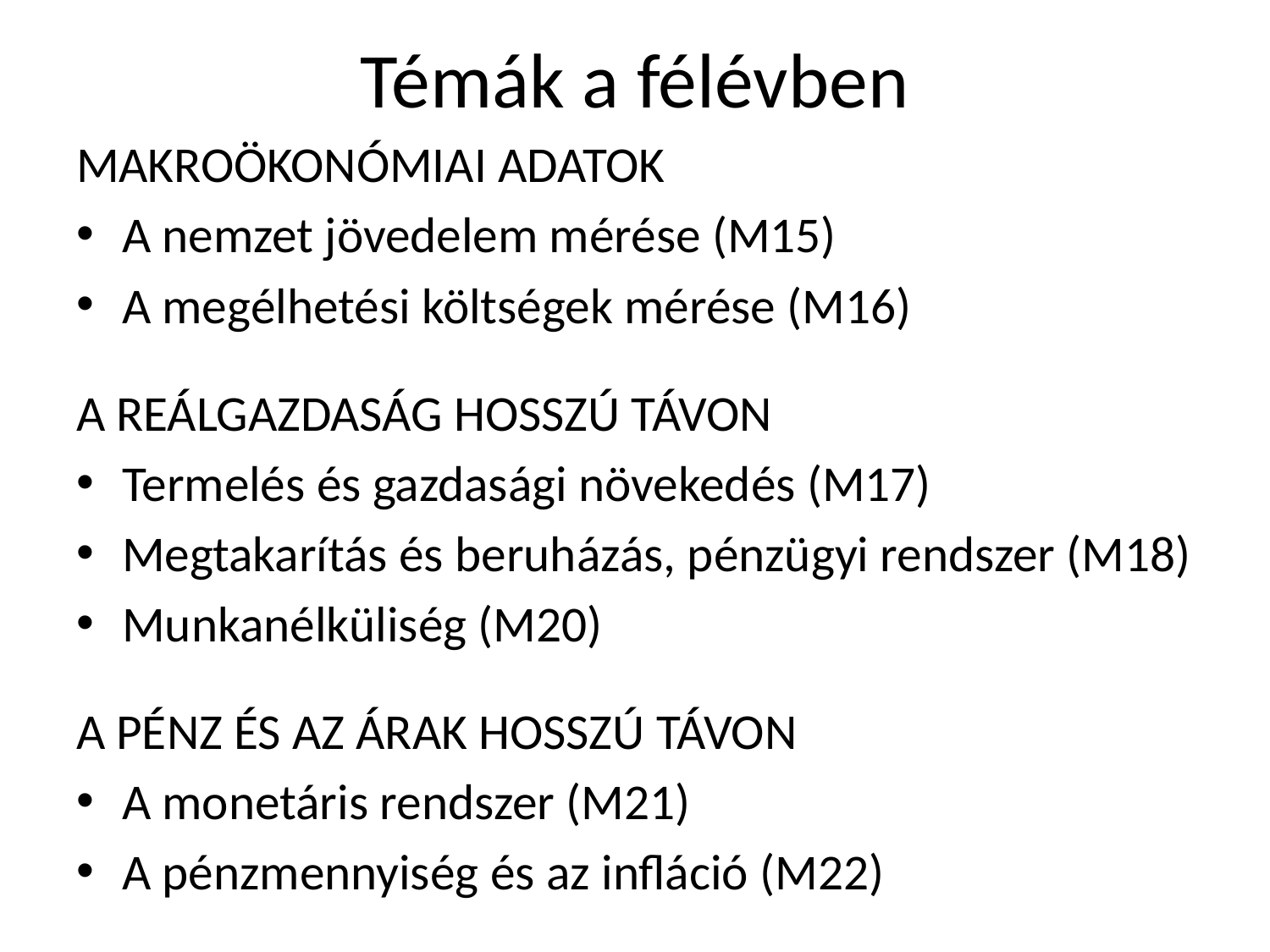

# Témák a félévben
MAKROÖKONÓMIAI ADATOK
A nemzet jövedelem mérése (M15)
A megélhetési költségek mérése (M16)

A REÁLGAZDASÁG HOSSZÚ TÁVON
Termelés és gazdasági növekedés (M17)
Megtakarítás és beruházás, pénzügyi rendszer (M18)
Munkanélküliség (M20)

A PÉNZ ÉS AZ ÁRAK HOSSZÚ TÁVON
A monetáris rendszer (M21)
A pénzmennyiség és az infláció (M22)